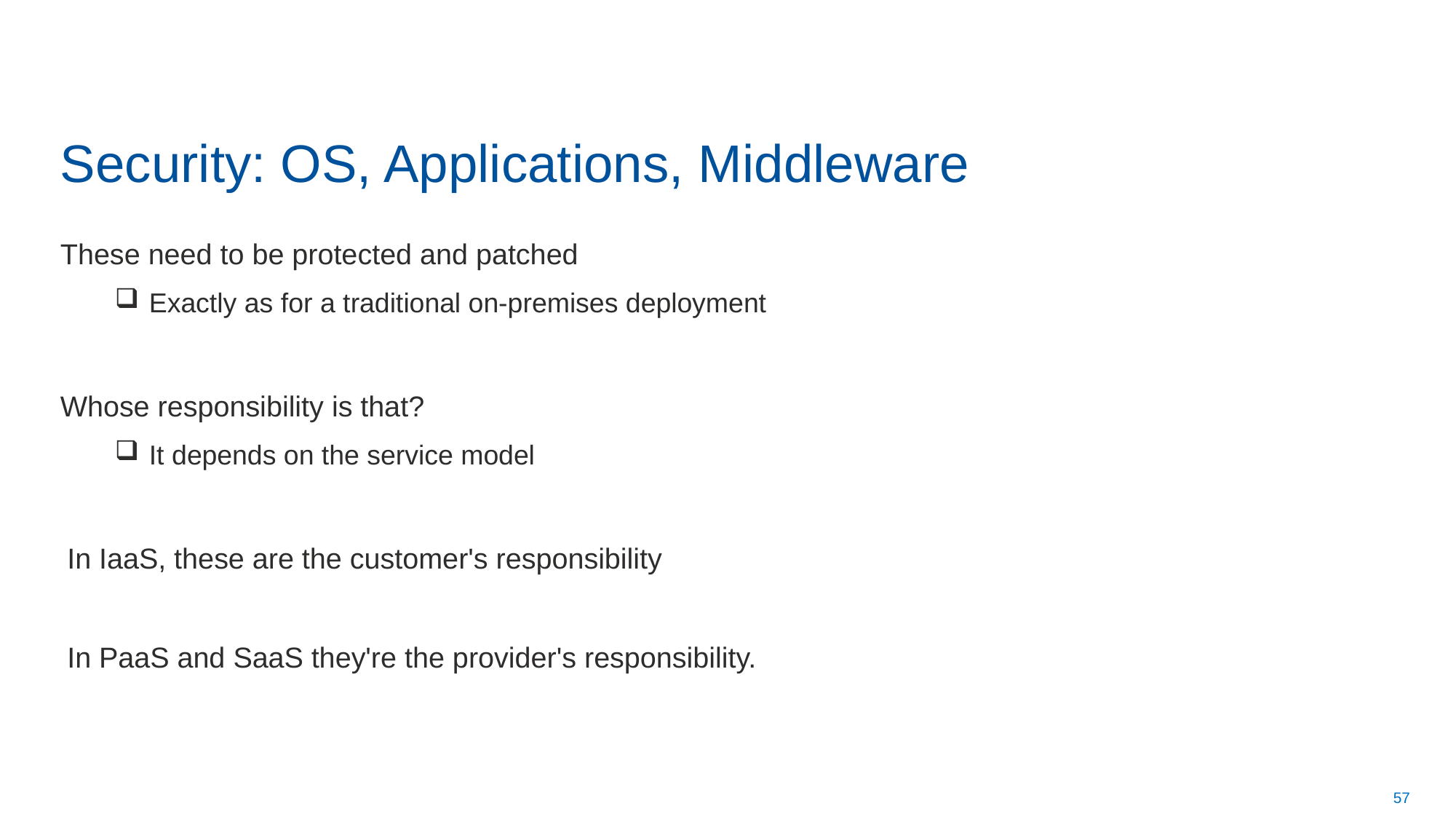

# Security: OS, Applications, Middleware
These need to be protected and patched
Exactly as for a traditional on-premises deployment

Whose responsibility is that?
It depends on the service model

In IaaS, these are the customer's responsibility

In PaaS and SaaS they're the provider's responsibility.